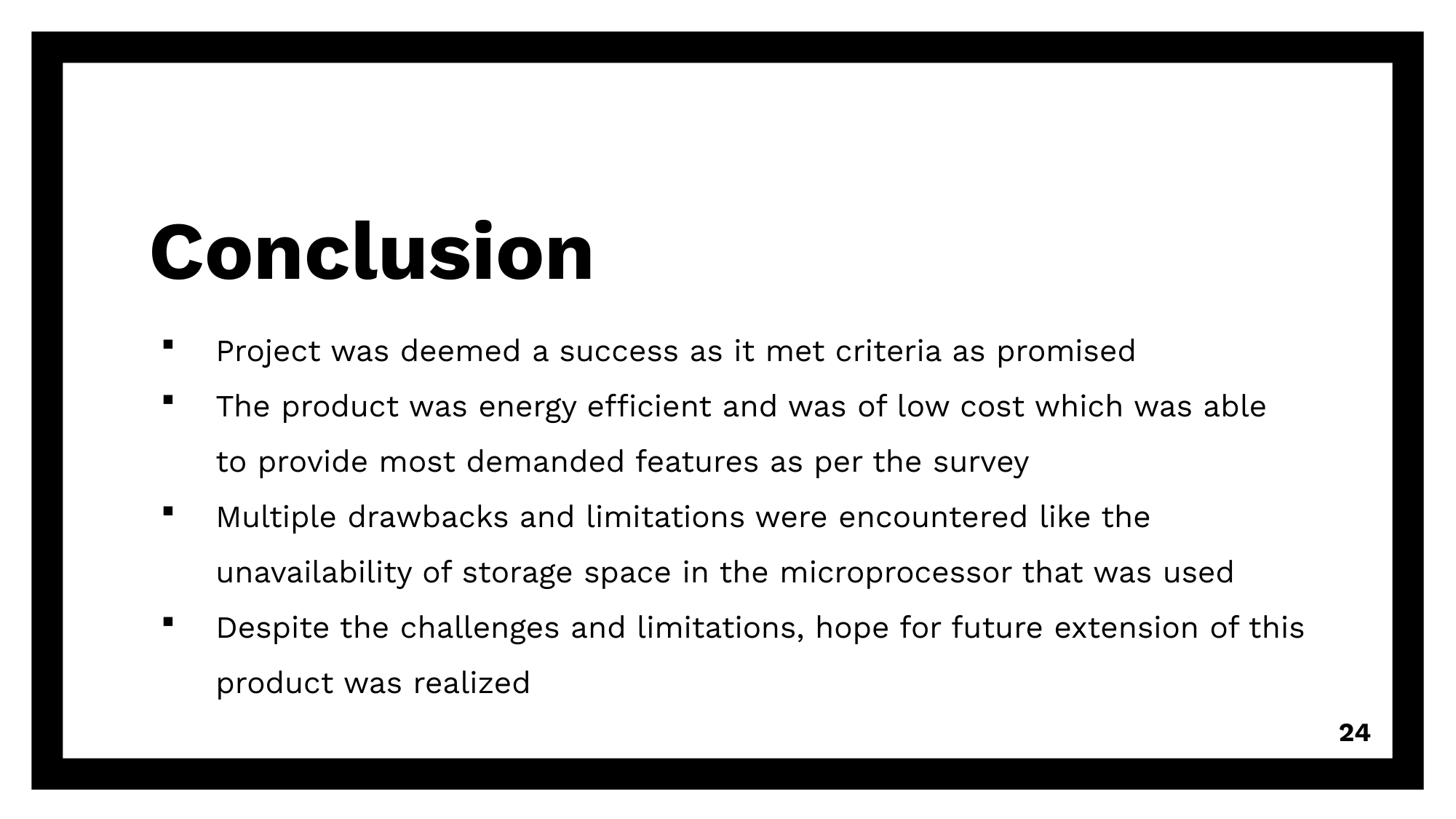

# Conclusion
Project was deemed a success as it met criteria as promised
The product was energy efficient and was of low cost which was able to provide most demanded features as per the survey
Multiple drawbacks and limitations were encountered like the unavailability of storage space in the microprocessor that was used
Despite the challenges and limitations, hope for future extension of this product was realized

24